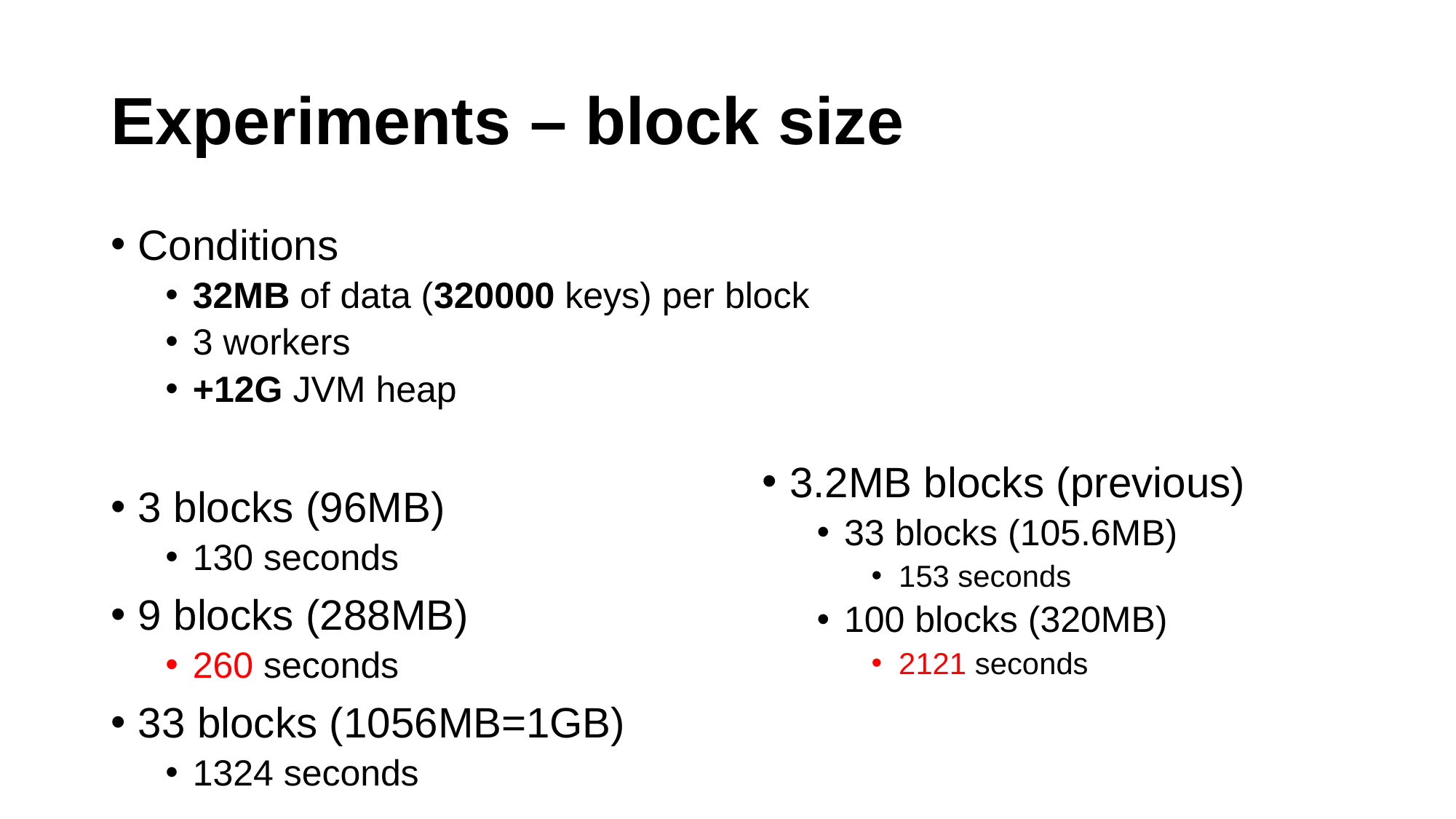

# Experiments – block size
Conditions
32MB of data (320000 keys) per block
3 workers
+12G JVM heap

3 blocks (96MB)
130 seconds
9 blocks (288MB)
260 seconds
33 blocks (1056MB=1GB)
1324 seconds

3.2MB blocks (previous)
33 blocks (105.6MB)
153 seconds
100 blocks (320MB)
2121 seconds